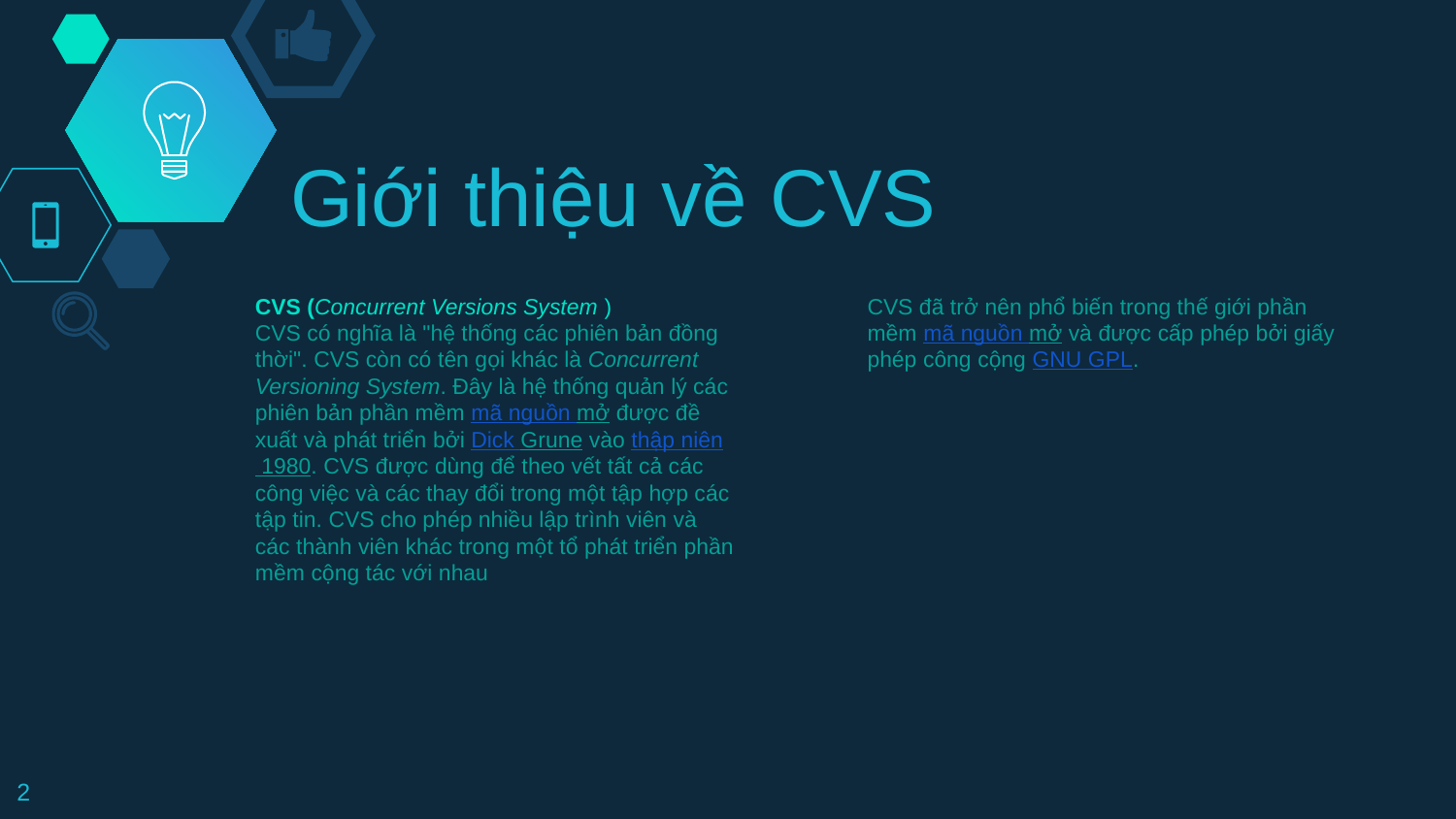

# Giới thiệu về CVS
CVS (Concurrent Versions System )
CVS có nghĩa là "hệ thống các phiên bản đồng thời". CVS còn có tên gọi khác là Concurrent Versioning System. Đây là hệ thống quản lý các phiên bản phần mềm mã nguồn mở được đề xuất và phát triển bởi Dick Grune vào thập niên 1980. CVS được dùng để theo vết tất cả các công việc và các thay đổi trong một tập hợp các tập tin. CVS cho phép nhiều lập trình viên và các thành viên khác trong một tổ phát triển phần mềm cộng tác với nhau

CVS đã trở nên phổ biến trong thế giới phần mềm mã nguồn mở và được cấp phép bởi giấy phép công cộng GNU GPL.
2